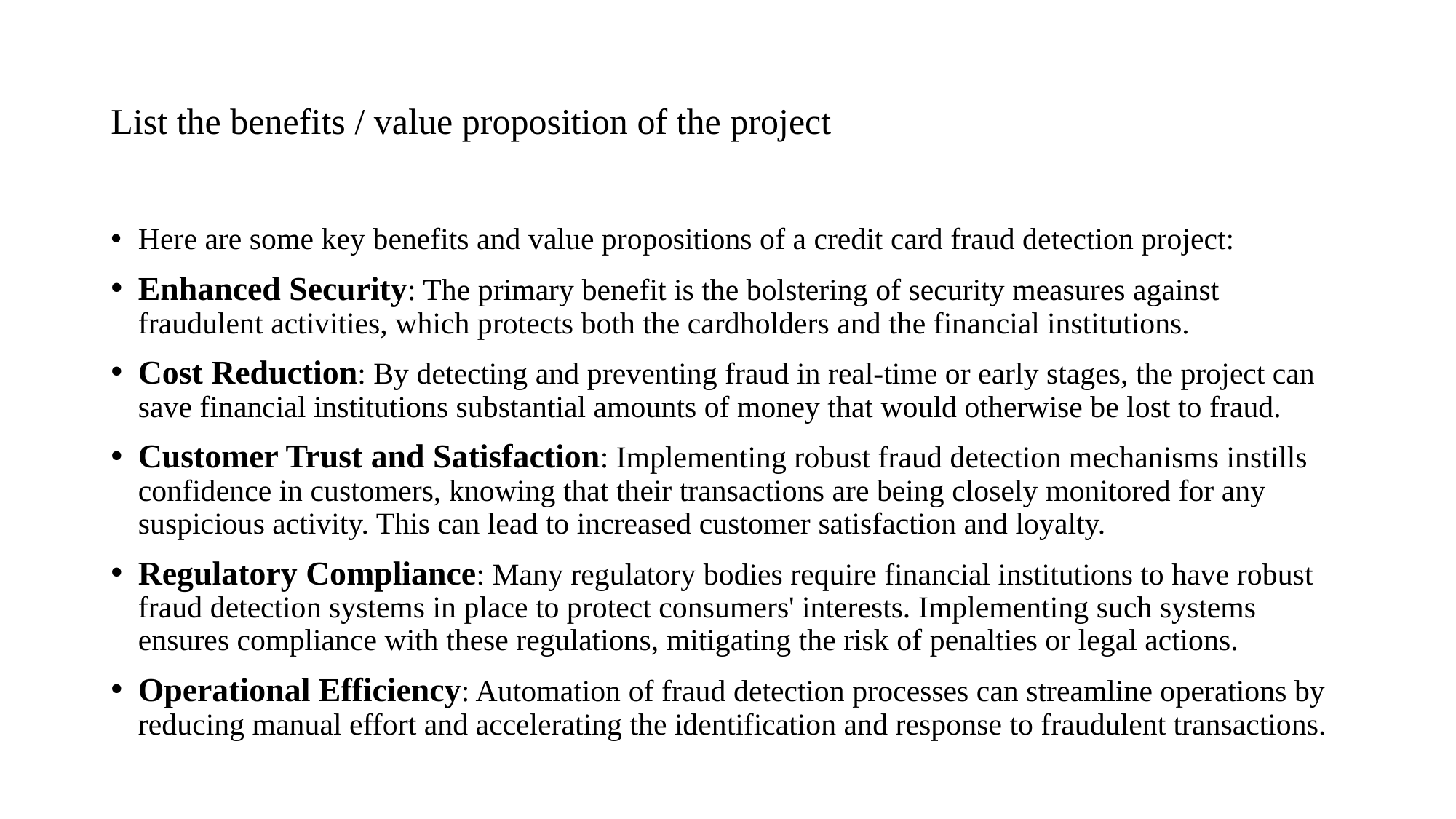

# List the benefits / value proposition of the project
Here are some key benefits and value propositions of a credit card fraud detection project:
Enhanced Security: The primary benefit is the bolstering of security measures against fraudulent activities, which protects both the cardholders and the financial institutions.
Cost Reduction: By detecting and preventing fraud in real-time or early stages, the project can save financial institutions substantial amounts of money that would otherwise be lost to fraud.
Customer Trust and Satisfaction: Implementing robust fraud detection mechanisms instills confidence in customers, knowing that their transactions are being closely monitored for any suspicious activity. This can lead to increased customer satisfaction and loyalty.
Regulatory Compliance: Many regulatory bodies require financial institutions to have robust fraud detection systems in place to protect consumers' interests. Implementing such systems ensures compliance with these regulations, mitigating the risk of penalties or legal actions.
Operational Efficiency: Automation of fraud detection processes can streamline operations by reducing manual effort and accelerating the identification and response to fraudulent transactions.